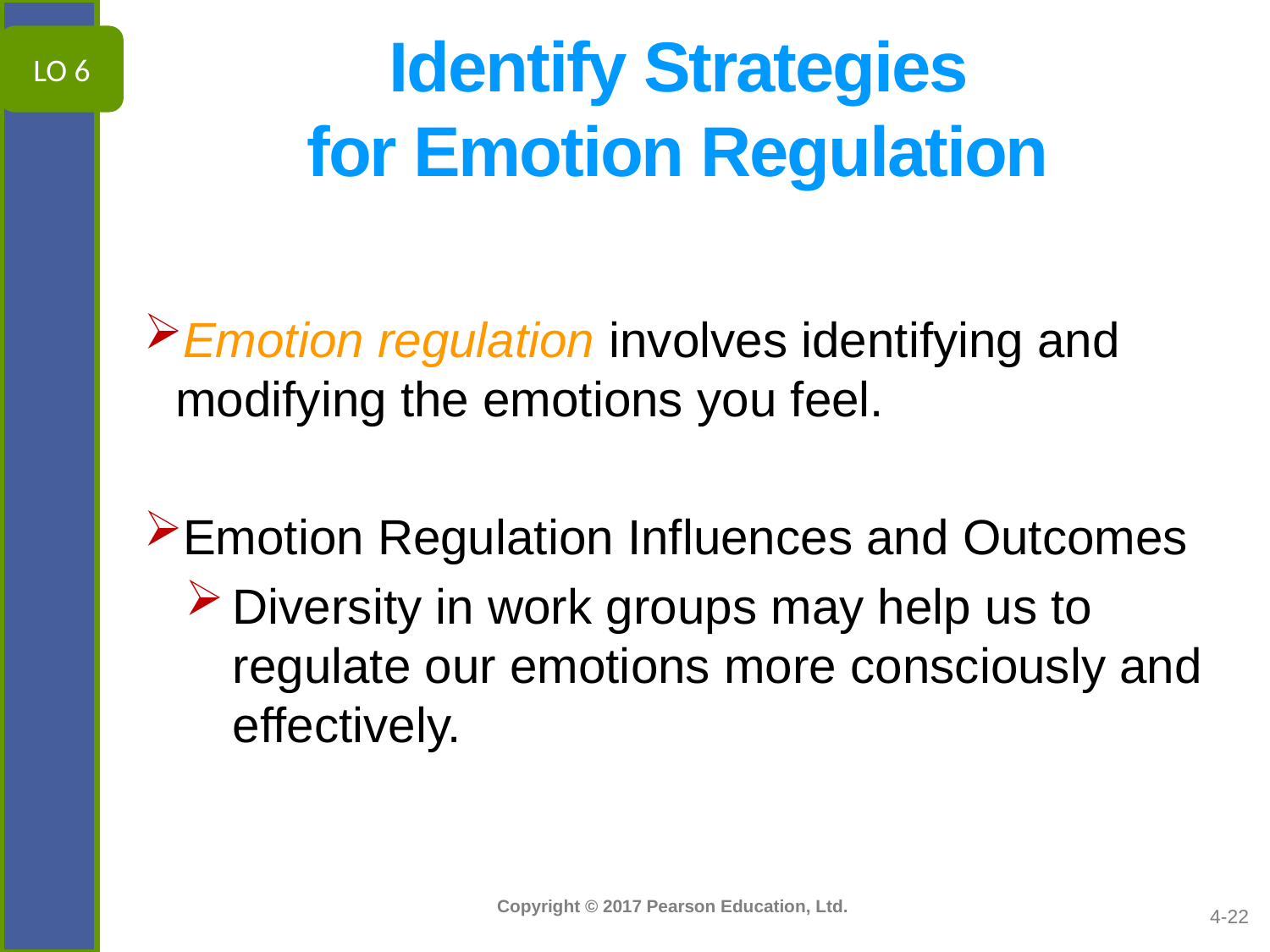

LO 6
# Identify Strategies for Emotion Regulation

Emotion regulation involves identifying and modifying the emotions you feel.

Emotion Regulation Influences and Outcomes
Diversity in work groups may help us to regulate our emotions more consciously and effectively.

4-22